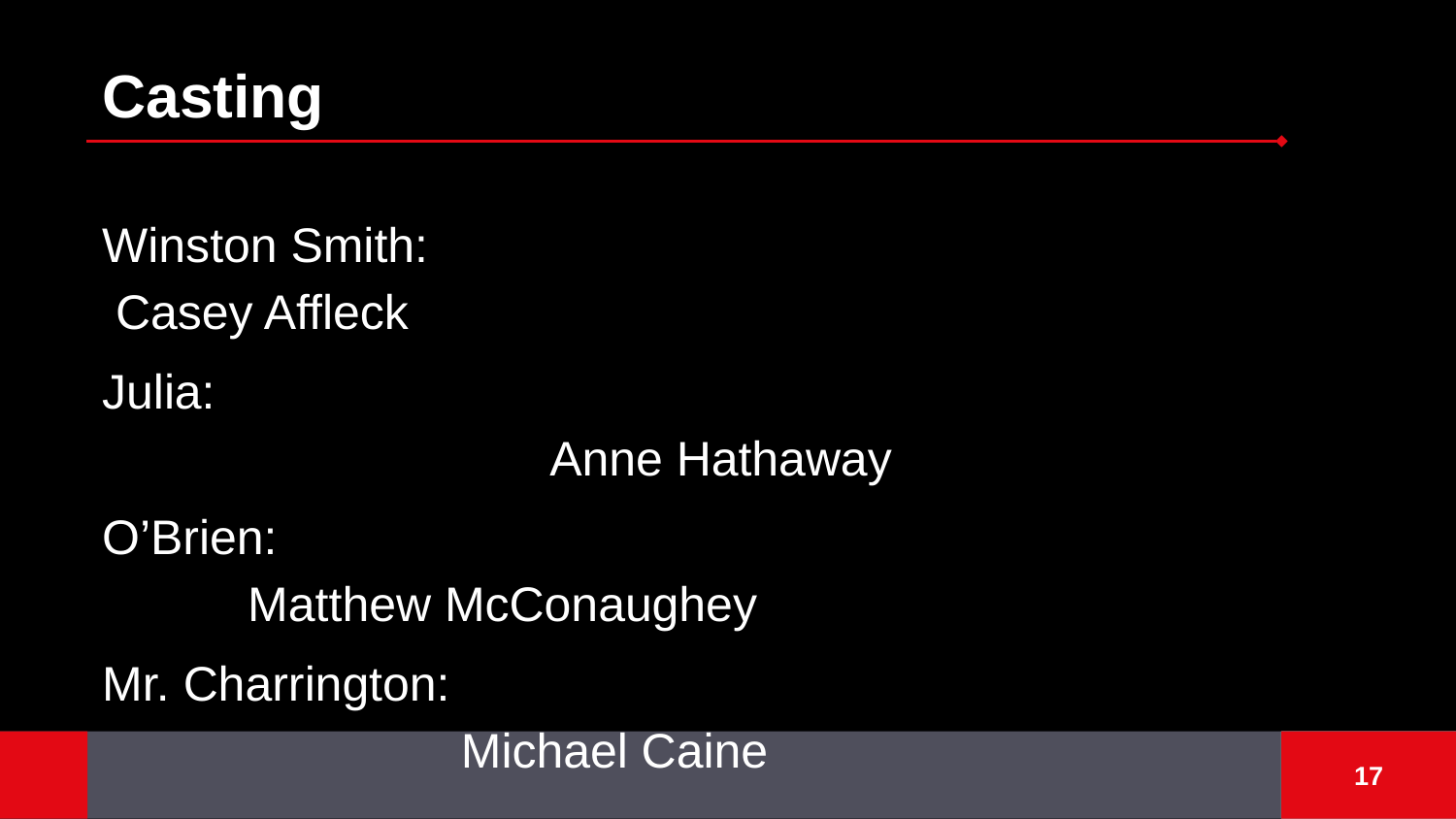

# Casting
Winston Smith:                              			      Casey Affleck
Julia: 											 Anne Hathaway
O’Brien:								Matthew McConaughey
Mr. Charrington:								     Michael Caine

17